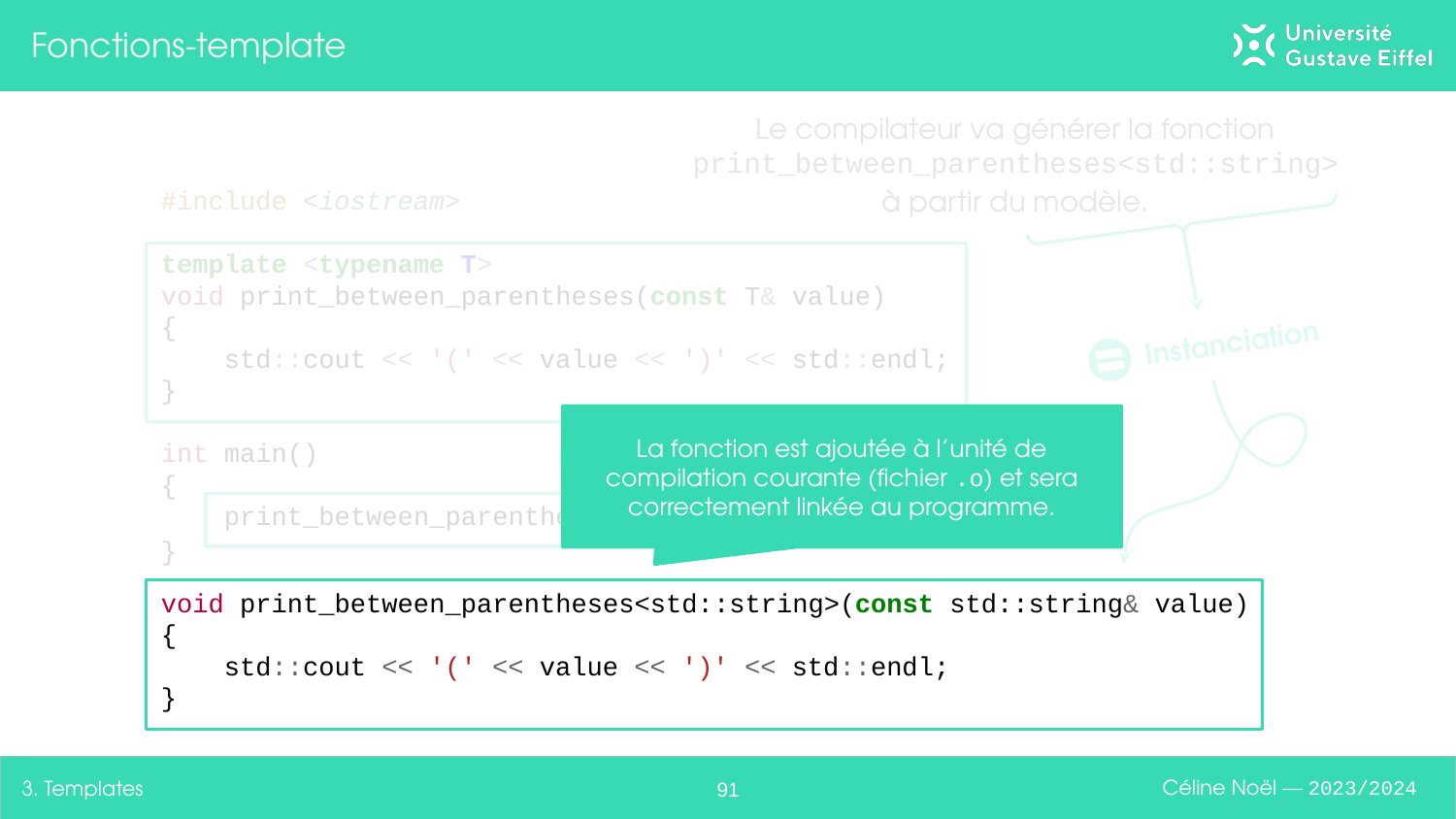

# Fonctions-template

Le compilateur va générer la fonction print_between_parentheses<std::string>
à partir du modèle.
#include <iostream>

template <typename T>
void print_between_parentheses(const T& value)
{
    std::cout << '(' << value << ')' << std::endl;
}

int main()
{
    print_between_parentheses<std::string>("pouet");
}

Instanciation

La fonction est ajoutée à l’unité de compilation courante (fichier .o) et sera correctement linkée au programme.

void print_between_parentheses<std::string>(const std::string& value)
{
    std::cout << '(' << value << ')' << std::endl;
}

3. Templates
91